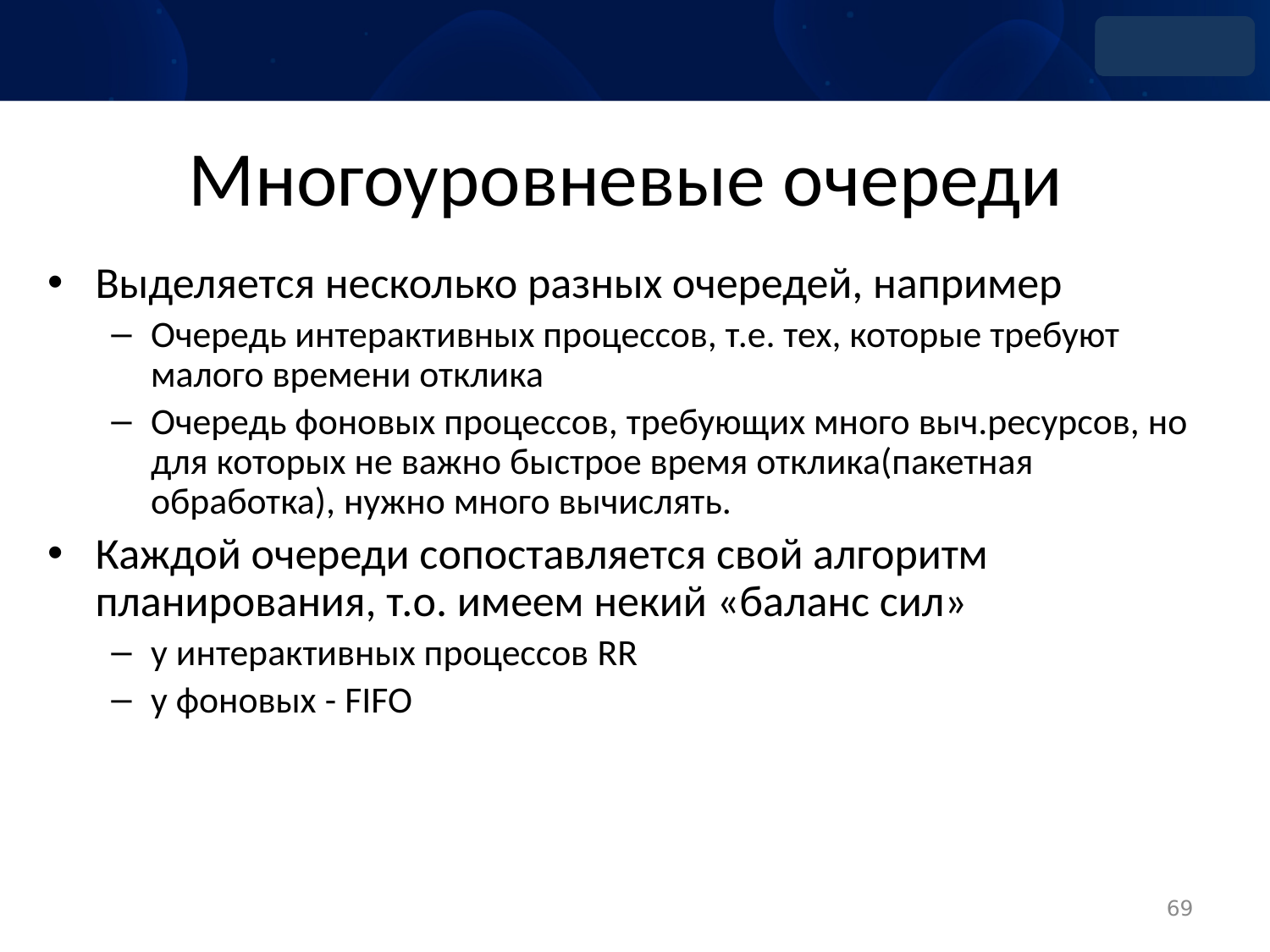

# Многоуровневые очереди
Выделяется несколько разных очередей, например
Очередь интерактивных процессов, т.е. тех, которые требуют малого времени отклика
Очередь фоновых процессов, требующих много выч.ресурсов, но для которых не важно быстрое время отклика(пакетная обработка), нужно много вычислять.
Каждой очереди сопоставляется свой алгоритм планирования, т.о. имеем некий «баланс сил»
у интерактивных процессов RR
у фоновых - FIFO
69